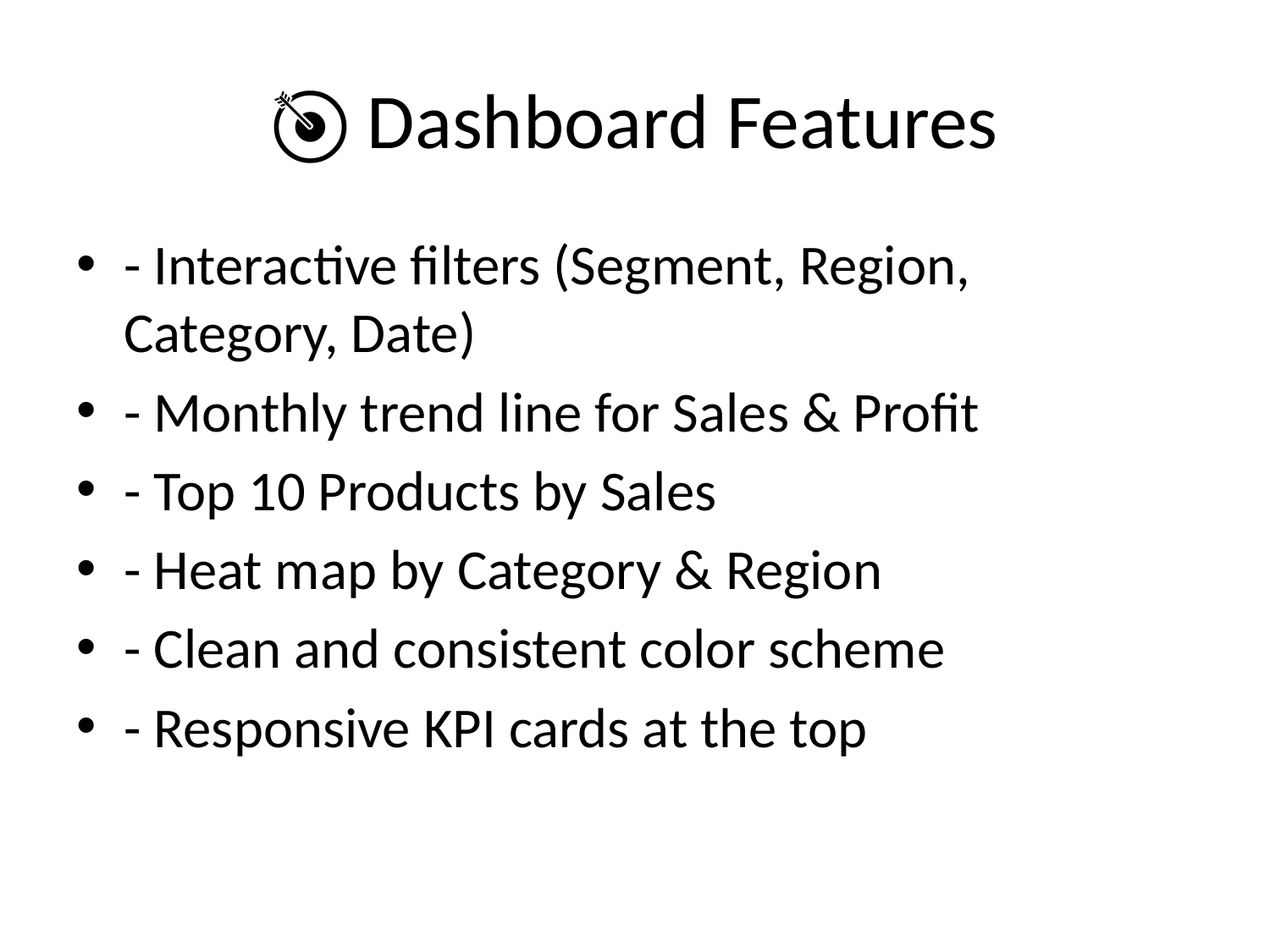

# 🎯 Dashboard Features
- Interactive filters (Segment, Region, Category, Date)
- Monthly trend line for Sales & Profit
- Top 10 Products by Sales
- Heat map by Category & Region
- Clean and consistent color scheme
- Responsive KPI cards at the top